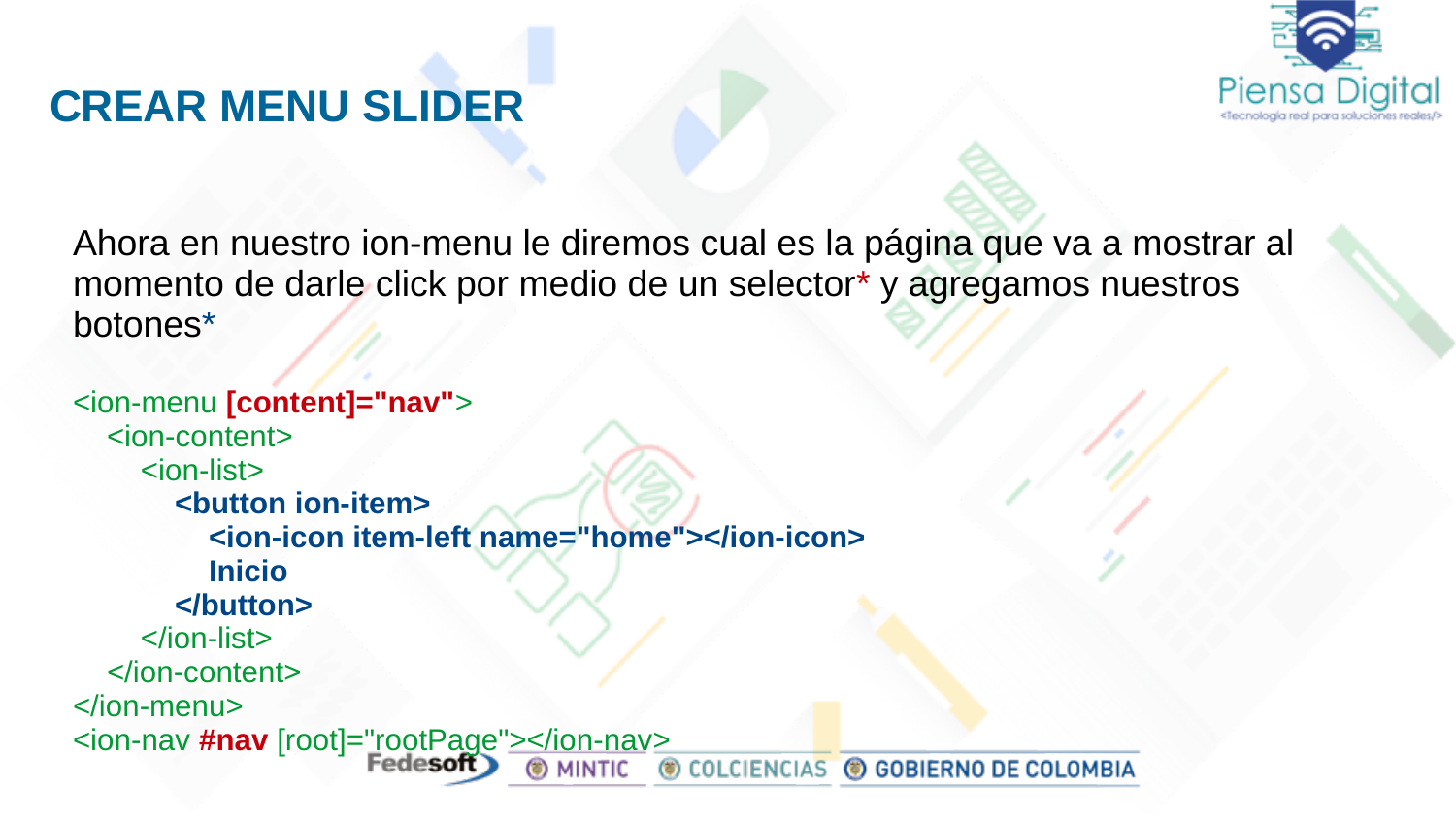

# CREAR MENU SLIDER

Ahora en nuestro ion-menu le diremos cual es la página que va a mostrar al momento de darle click por medio de un selector* y agregamos nuestros botones*

<ion-menu [content]="nav">
    <ion-content>
        <ion-list>
            <button ion-item>
                <ion-icon item-left name="home"></ion-icon>
                Inicio
            </button>
        </ion-list>
    </ion-content>
</ion-menu>
<ion-nav #nav [root]="rootPage"></ion-nav>